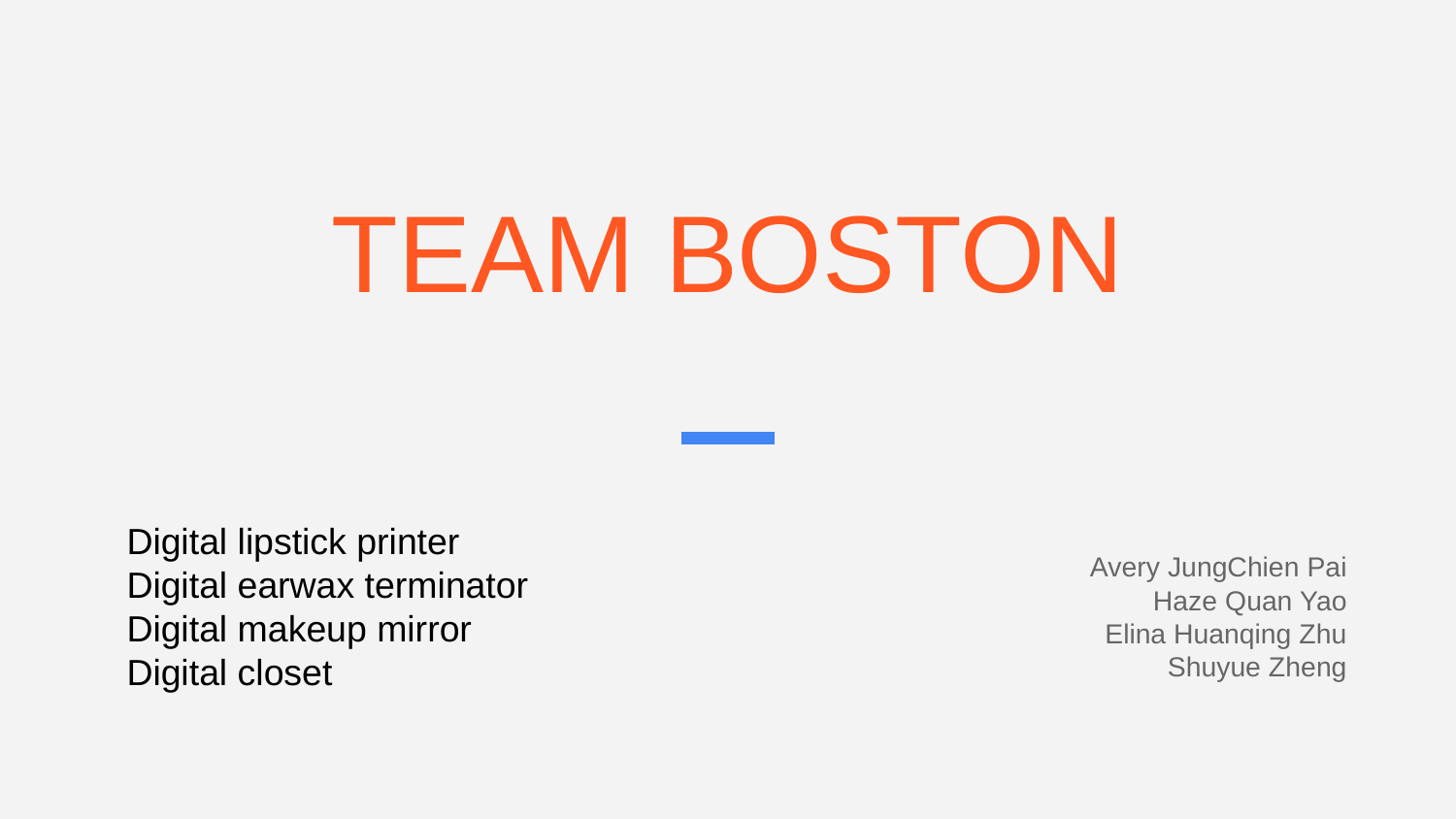

# TEAM BOSTON
Digital lipstick printer
Digital earwax terminator
Digital makeup mirror
Digital closet
Avery JungChien Pai
Haze Quan Yao
Elina Huanqing Zhu
Shuyue Zheng